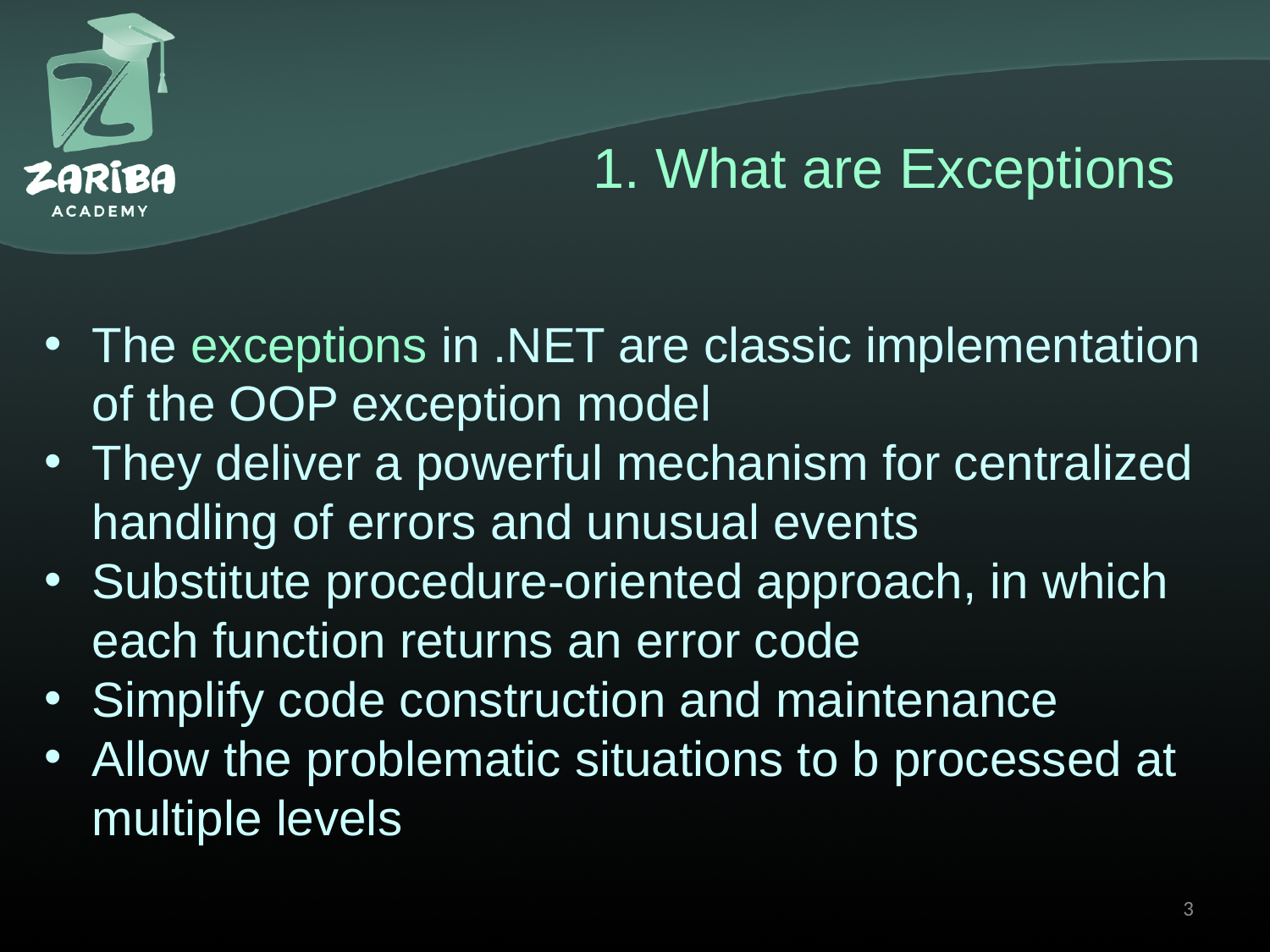

# 1. What are Exceptions

The exceptions in .NET are classic implementation of the OOP exception model
They deliver a powerful mechanism for centralized handling of errors and unusual events
Substitute procedure-oriented approach, in which each function returns an error code
Simplify code construction and maintenance
Allow the problematic situations to b processed at multiple levels

3